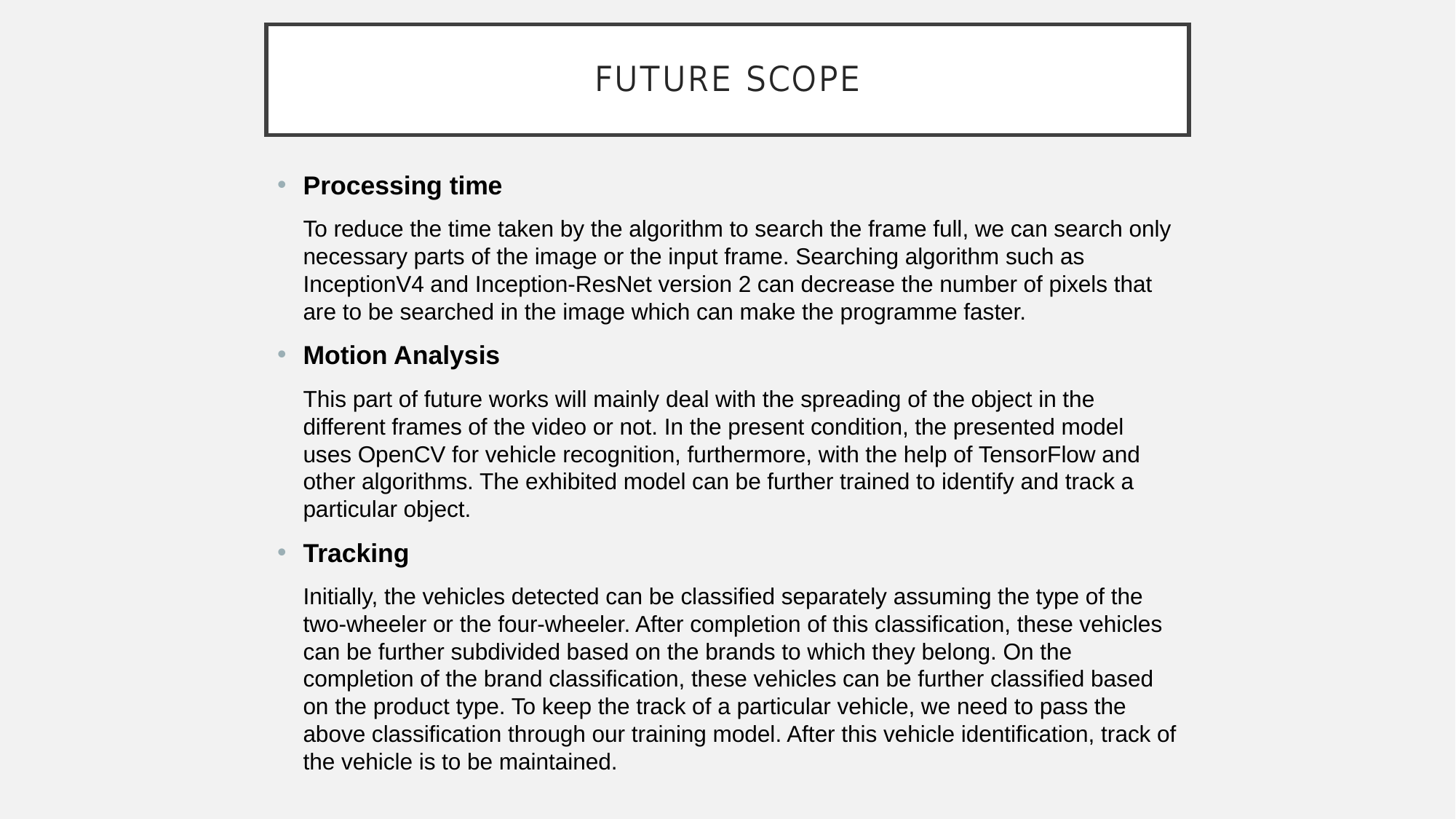

# FuTURE SCOPE
Processing time
To reduce the time taken by the algorithm to search the frame full, we can search only necessary parts of the image or the input frame. Searching algorithm such as InceptionV4 and Inception-ResNet version 2 can decrease the number of pixels that are to be searched in the image which can make the programme faster.
Motion Analysis
This part of future works will mainly deal with the spreading of the object in the different frames of the video or not. In the present condition, the presented model uses OpenCV for vehicle recognition, furthermore, with the help of TensorFlow and other algorithms. The exhibited model can be further trained to identify and track a particular object.
Tracking
Initially, the vehicles detected can be classiﬁed separately assuming the type of the two-wheeler or the four-wheeler. After completion of this classiﬁcation, these vehicles can be further subdivided based on the brands to which they belong. On the completion of the brand classiﬁcation, these vehicles can be further classiﬁed based on the product type. To keep the track of a particular vehicle, we need to pass the above classiﬁcation through our training model. After this vehicle identiﬁcation, track of the vehicle is to be maintained.